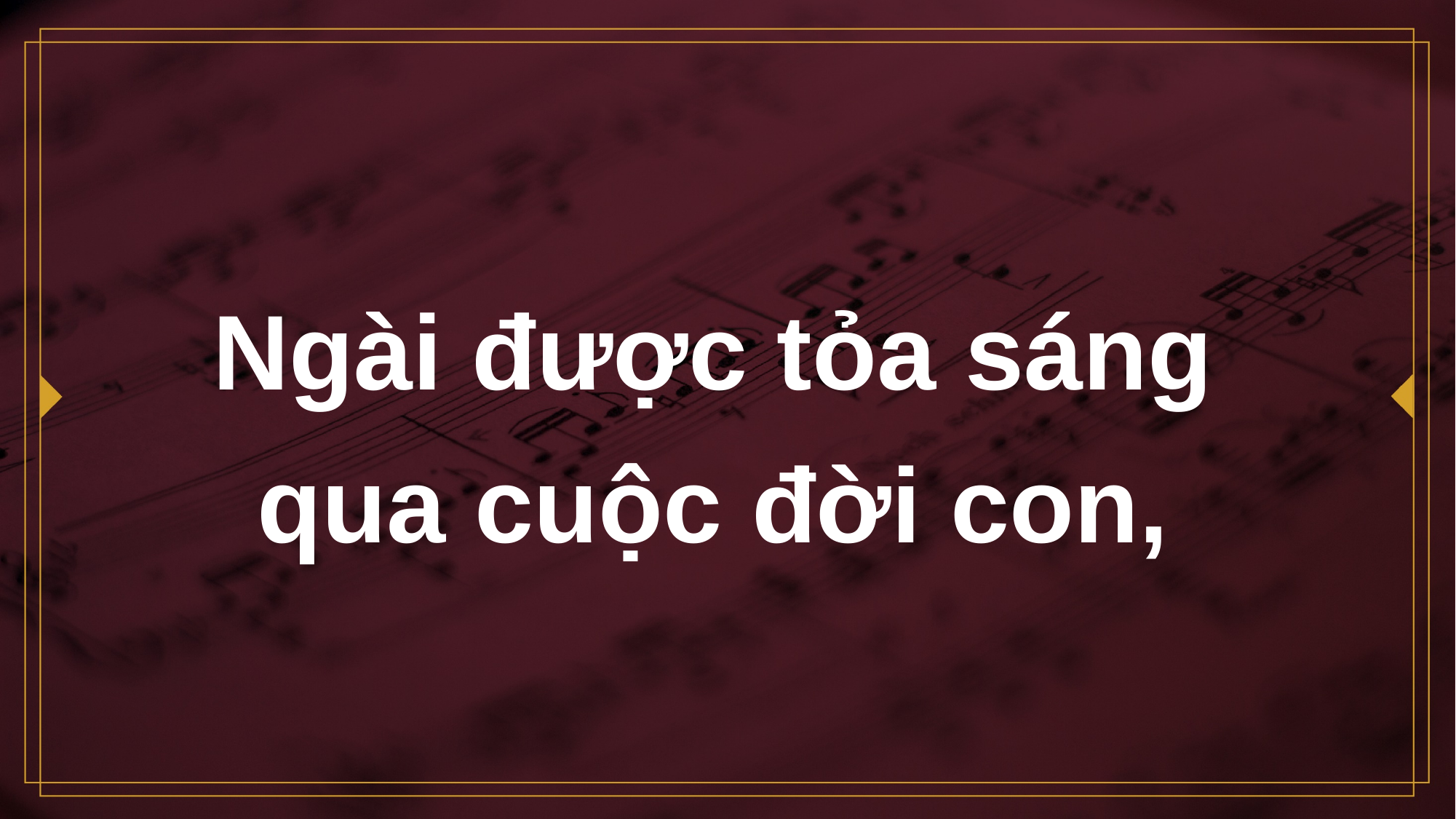

# Ngài được tỏa sáng qua cuộc đời con,